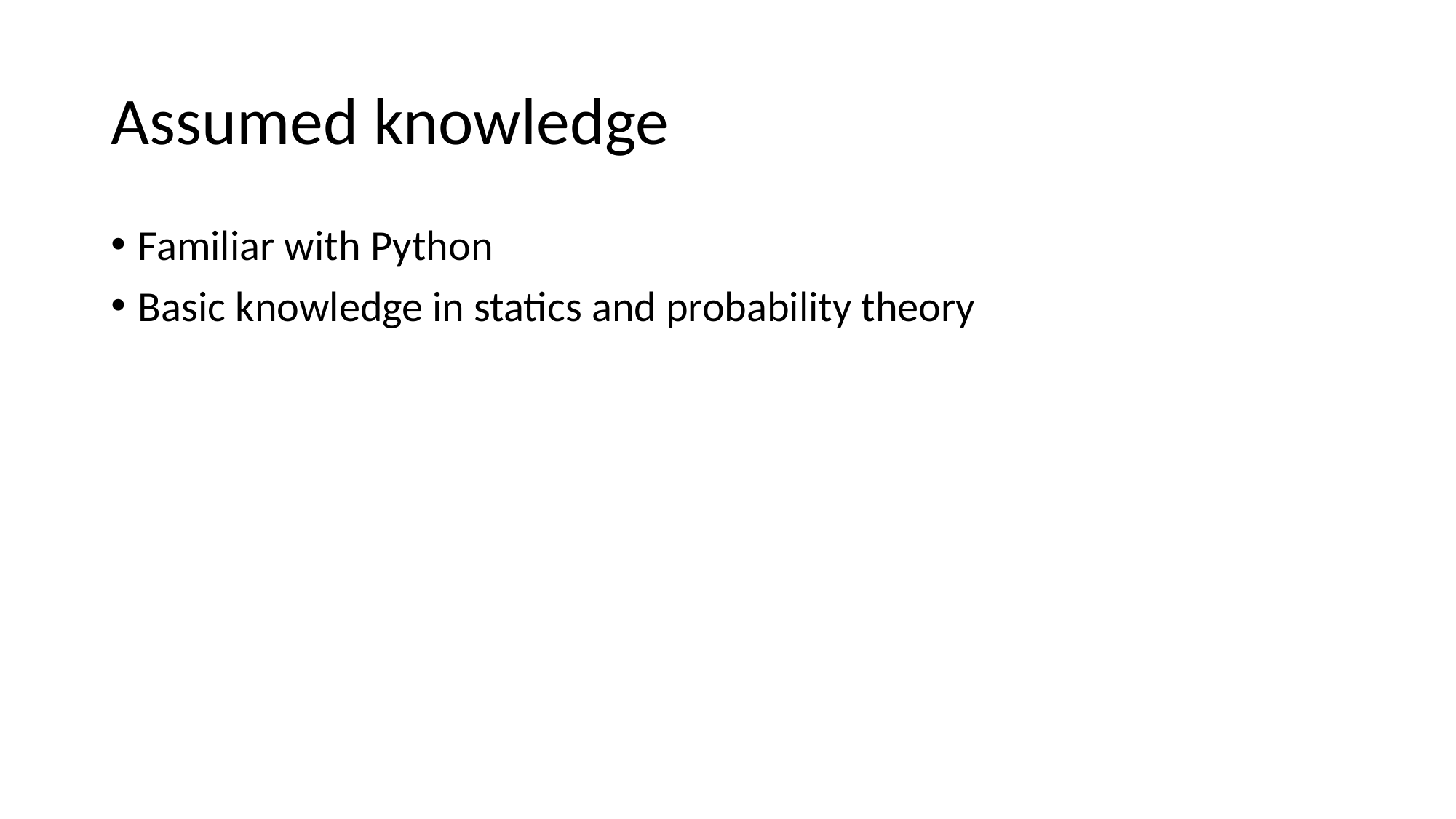

# Assumed knowledge
Familiar with Python
Basic knowledge in statics and probability theory